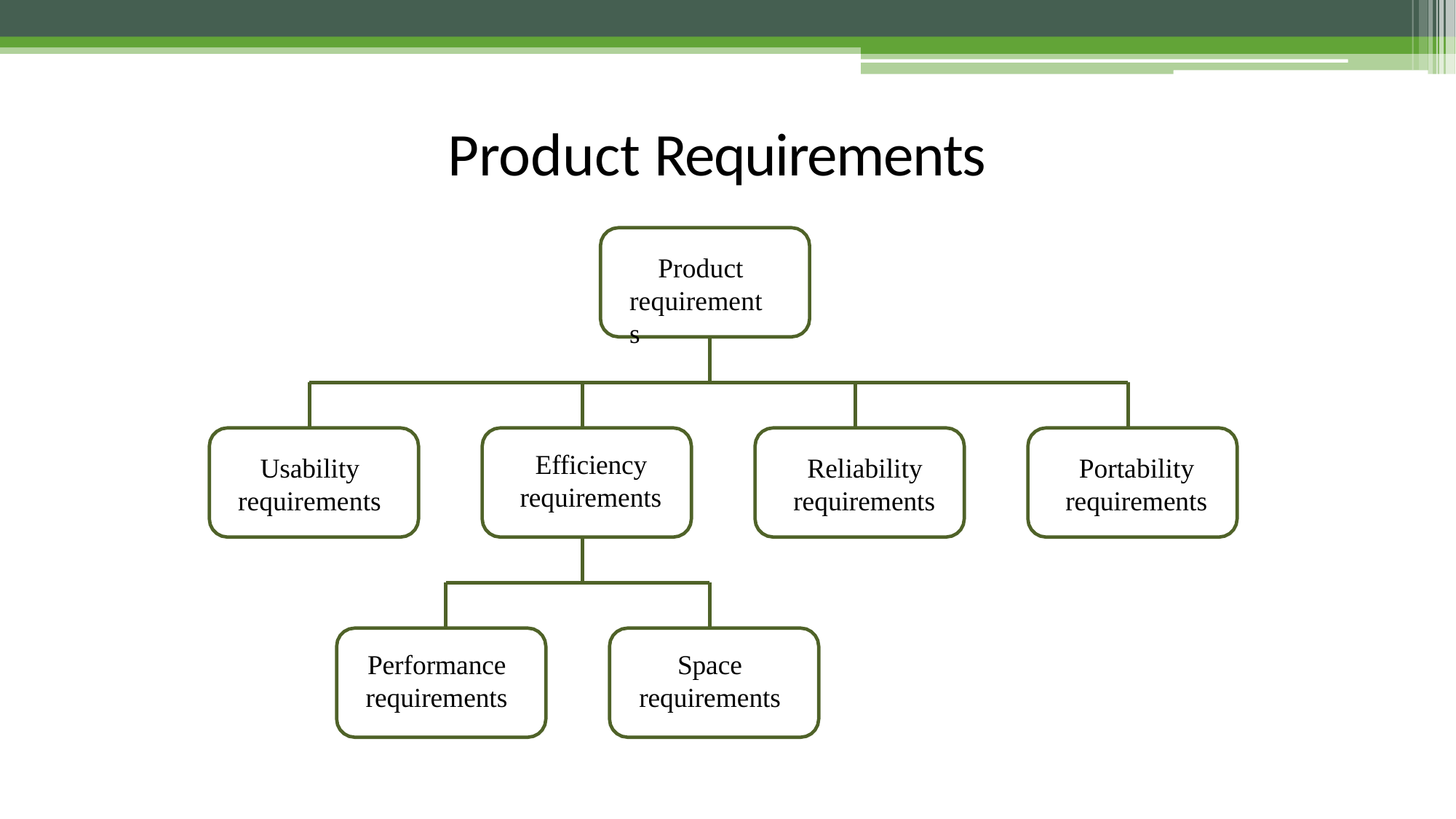

# Product Requirements

Product  requirements

Efficiency
requirements
Usability
requirements
Reliability
requirements
Portability
requirements
Performance
requirements
Space
requirements
23